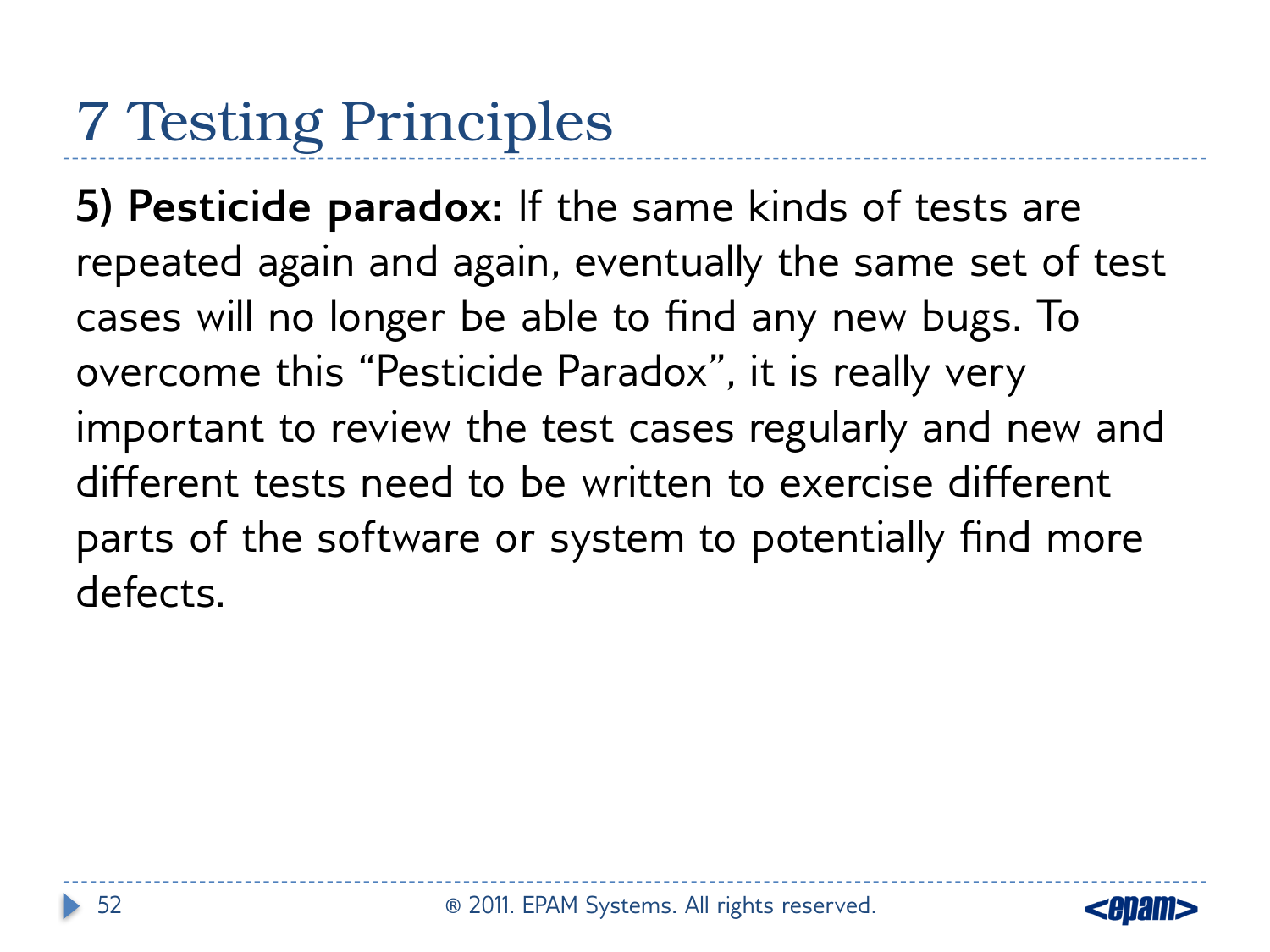

# 7 Testing Principles
5) Pesticide paradox: If the same kinds of tests are repeated again and again, eventually the same set of test cases will no longer be able to find any new bugs. To overcome this “Pesticide Paradox”, it is really very important to review the test cases regularly and new and different tests need to be written to exercise different parts of the software or system to potentially find more defects.

52
® 2011. EPAM Systems. All rights reserved.